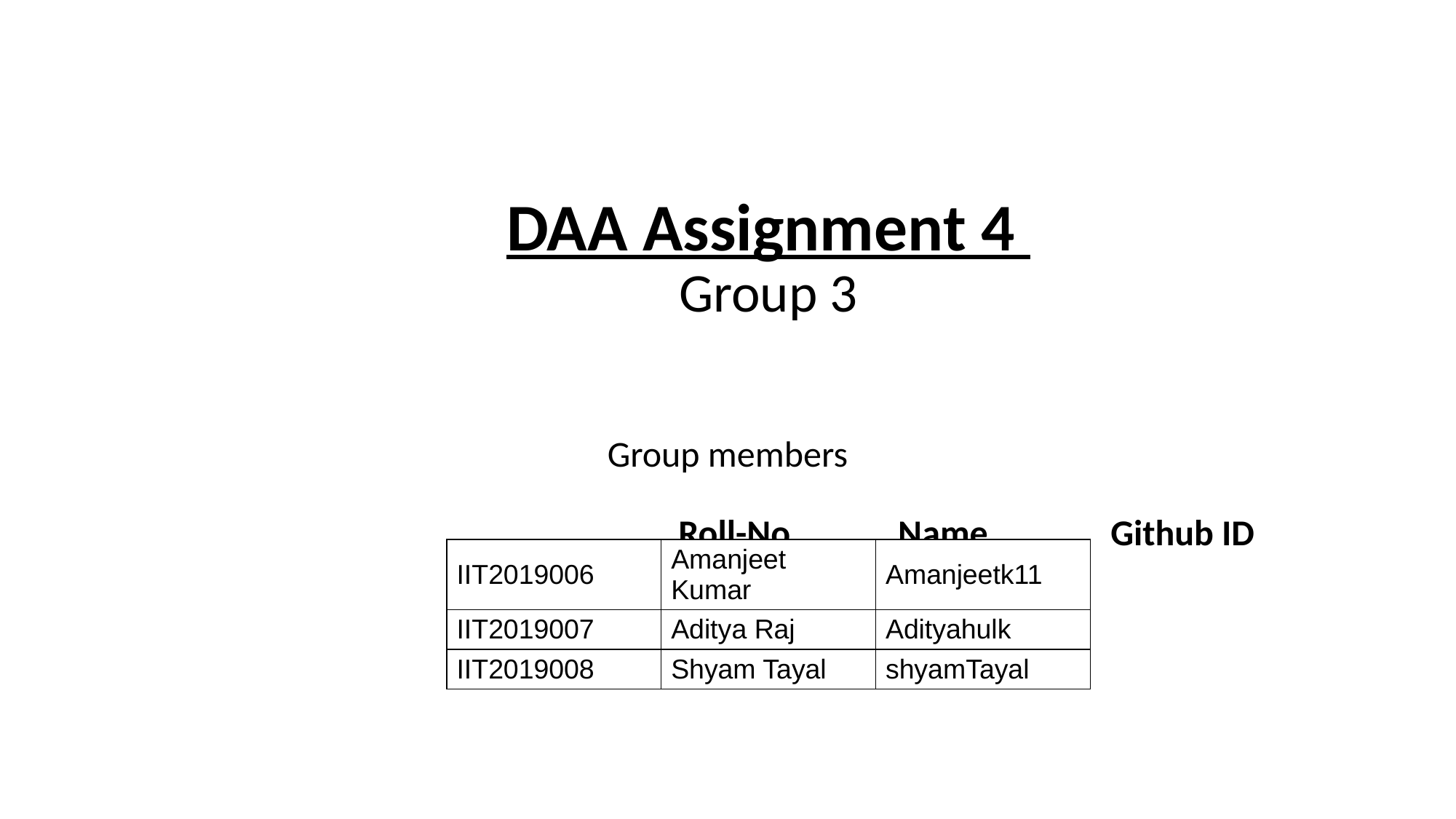

# DAA Assignment 4 Group 3
Group members

				      Roll-No.            Name               Github ID

| IIT2019006 | Amanjeet Kumar | Amanjeetk11 |
| --- | --- | --- |
| IIT2019007 | Aditya Raj | Adityahulk |
| IIT2019008 | Shyam Tayal | shyamTayal |